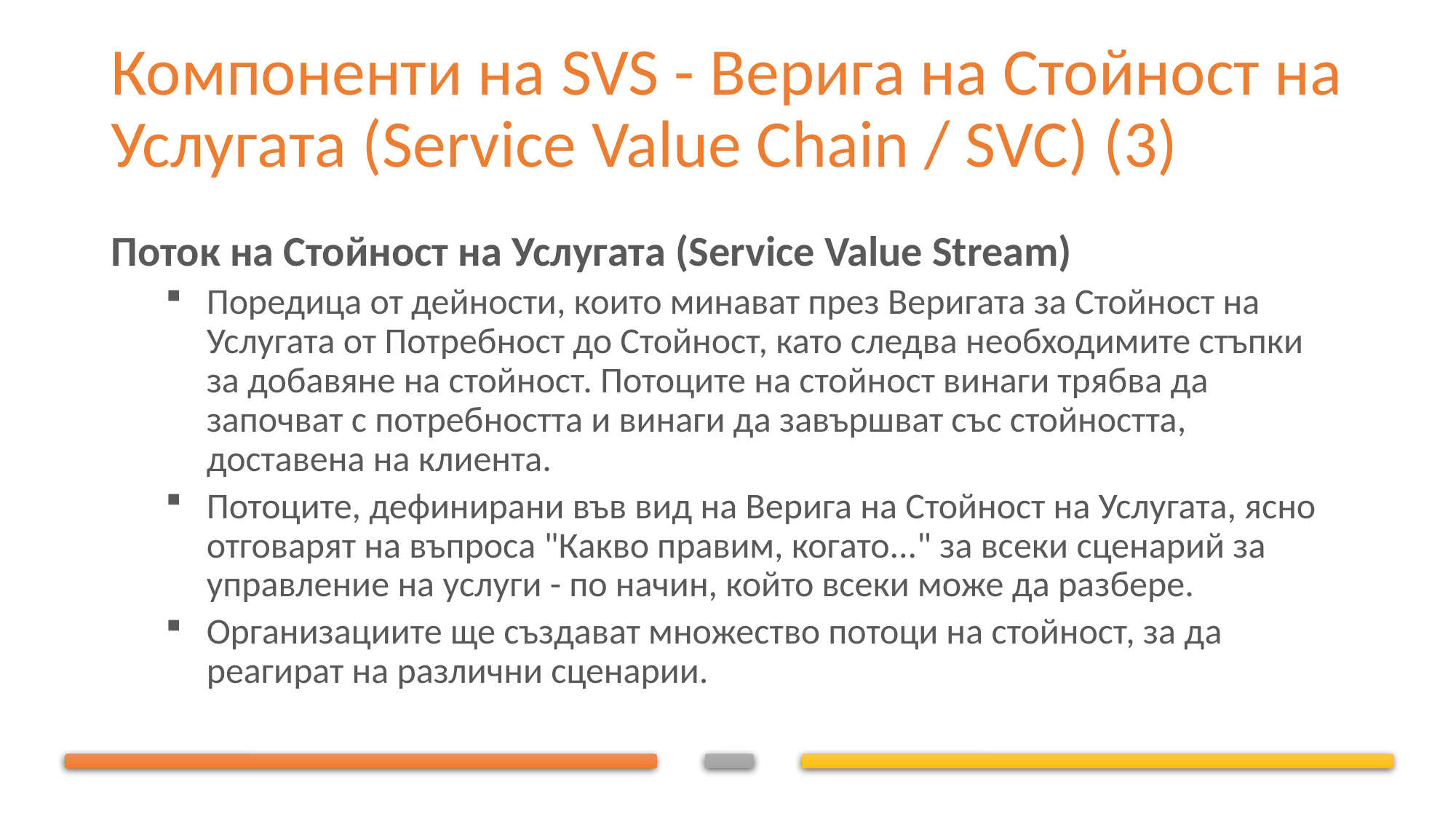

# Компоненти на SVS - Верига на Стойност на Услугата (Service Value Chain / SVC) (3)
Поток на Стойност на Услугата (Service Value Stream)
Поредица от дейности, които минават през Веригата за Стойност на Услугата от Потребност до Стойност, като следва необходимите стъпки за добавяне на стойност. Потоците на стойност винаги трябва да започват с потребността и винаги да завършват със стойността, доставена на клиента.
Потоците, дефинирани във вид на Верига на Стойност на Услугата, ясно отговарят на въпроса "Какво правим, когато..." за всеки сценарий за управление на услуги - по начин, който всеки може да разбере.
Организациите ще създават множество потоци на стойност, за да реагират на различни сценарии.